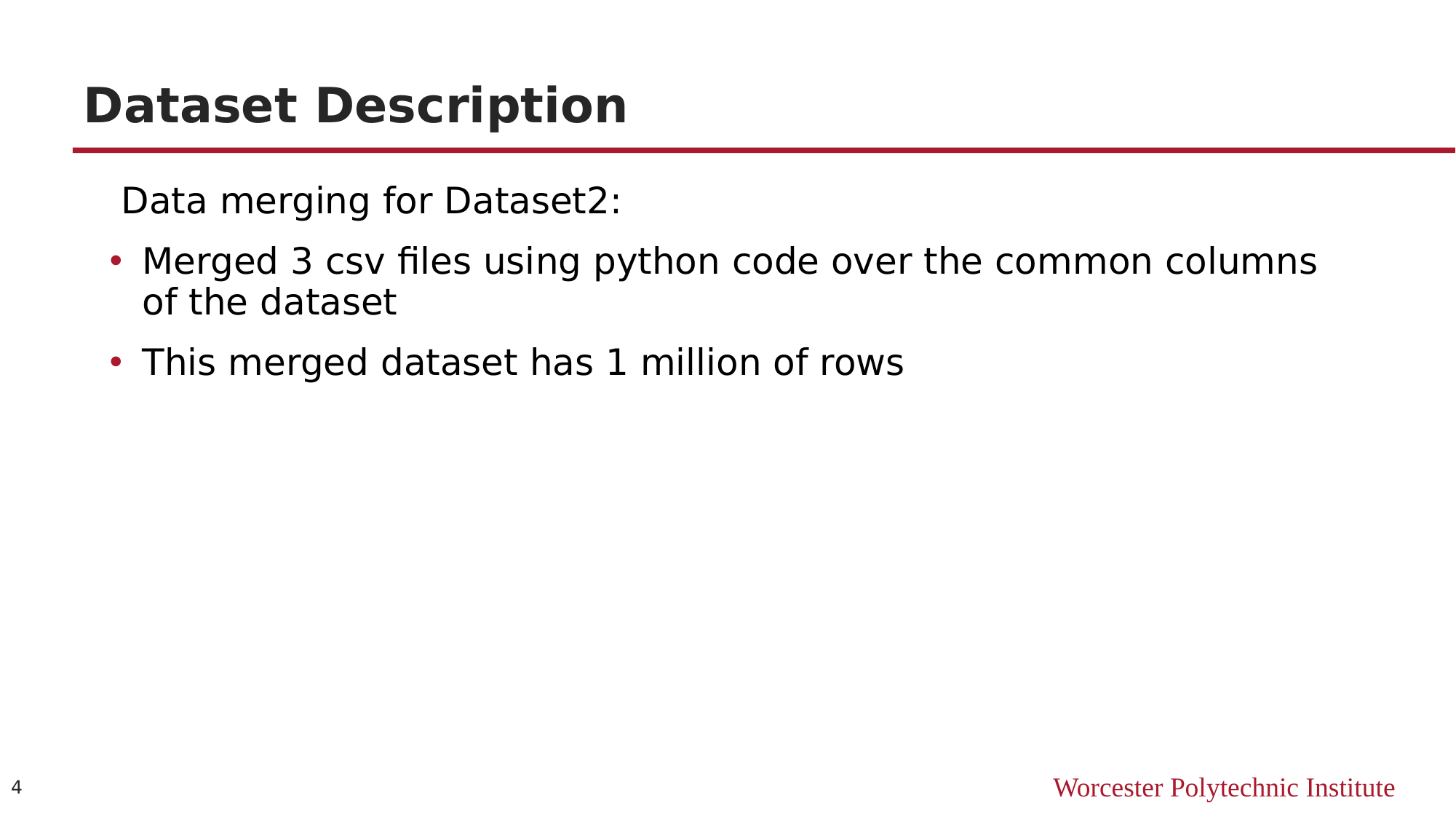

# Dataset Description
 Data merging for Dataset2:
Merged 3 csv files using python code over the common columns of the dataset
This merged dataset has 1 million of rows

4